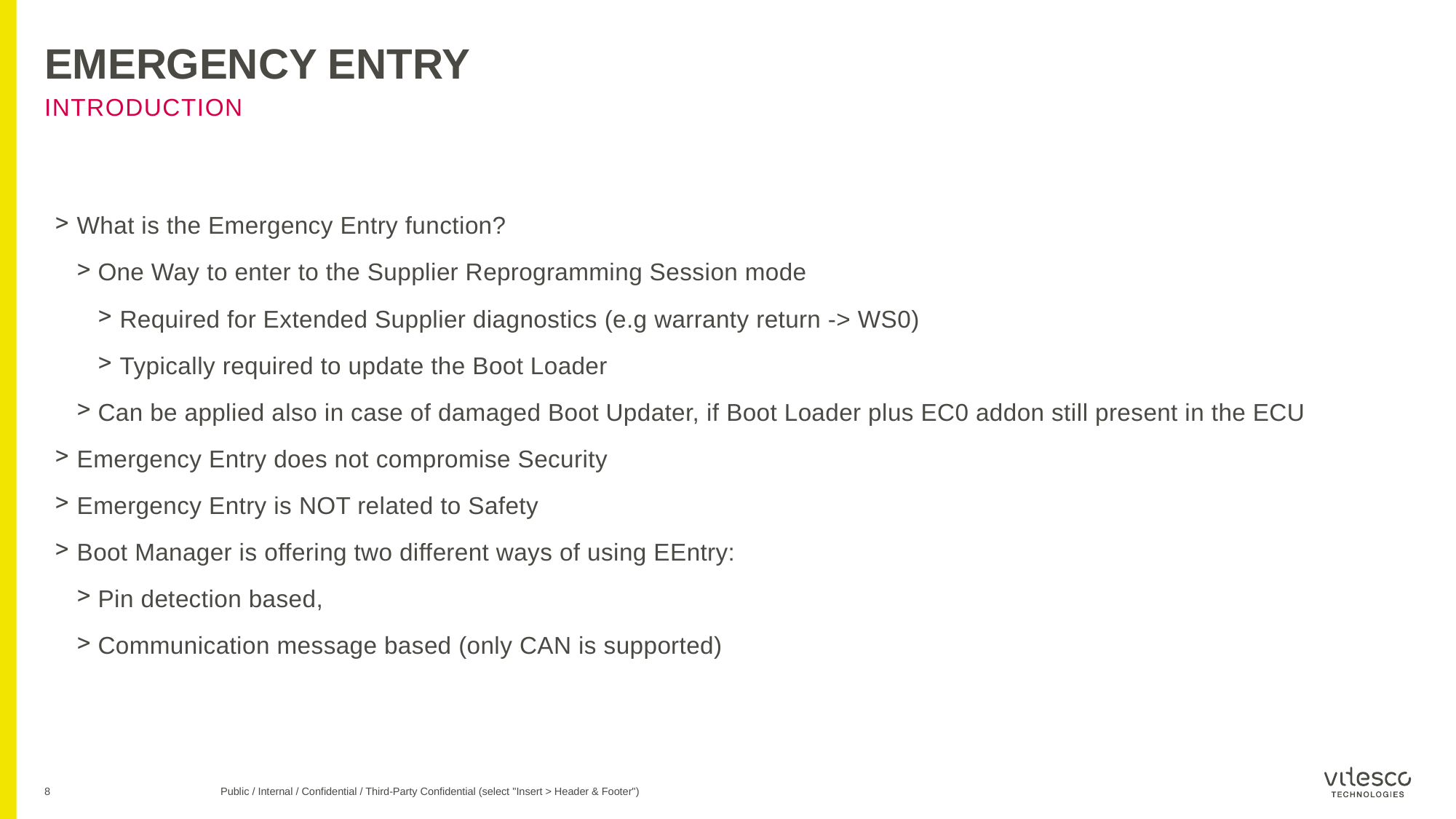

# Emergency Entry
Introduction

What is the Emergency Entry function?
One Way to enter to the Supplier Reprogramming Session mode
Required for Extended Supplier diagnostics (e.g warranty return -> WS0)
Typically required to update the Boot Loader
Can be applied also in case of damaged Boot Updater, if Boot Loader plus EC0 addon still present in the ECU
Emergency Entry does not compromise Security
Emergency Entry is NOT related to Safety
Boot Manager is offering two different ways of using EEntry:
Pin detection based,
Communication message based (only CAN is supported)

8
Public / Internal / Confidential / Third-Party Confidential (select "Insert > Header & Footer")